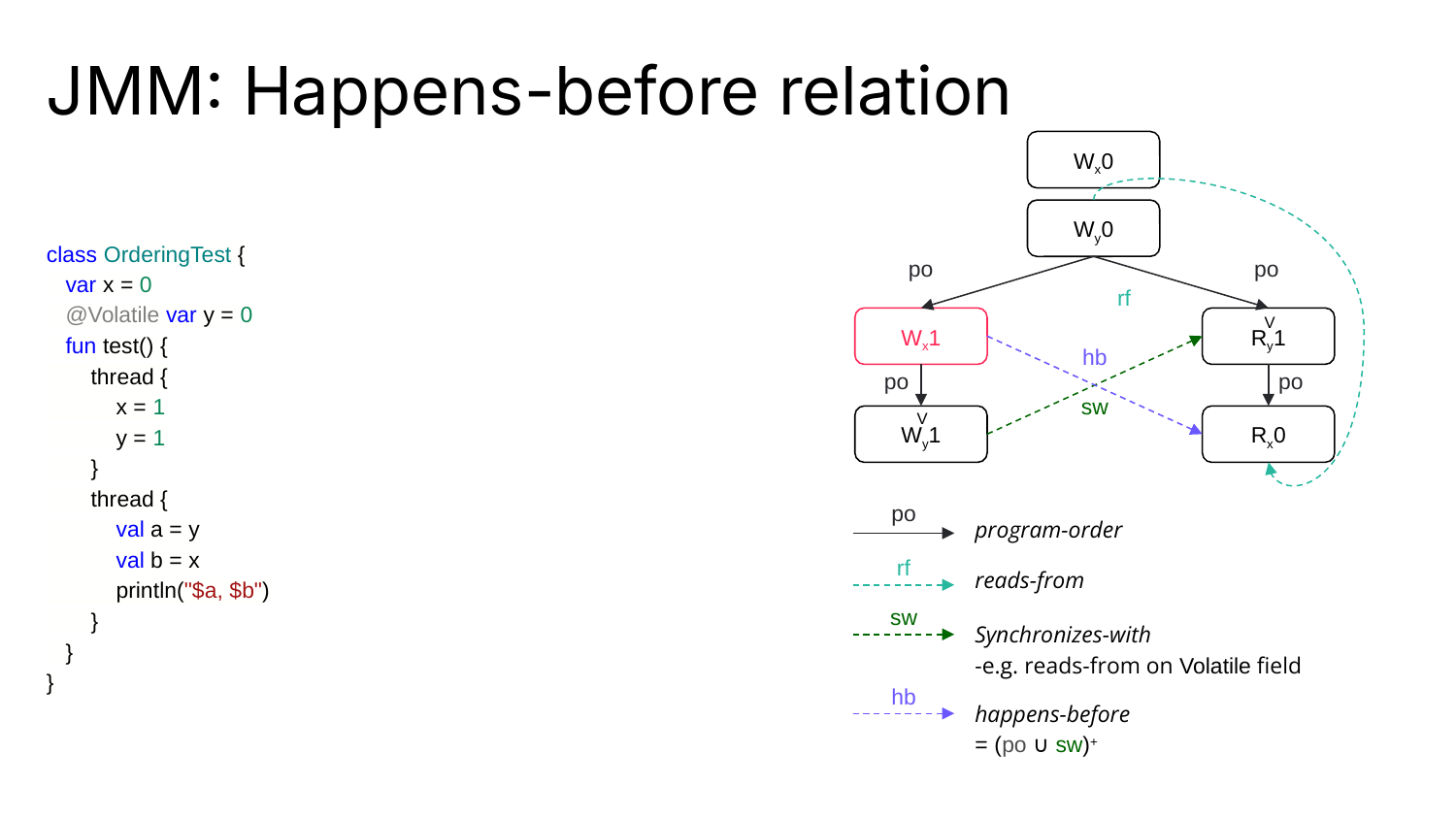

# JMM: Happens-before relation
Wx0
Wy0
class OrderingTest {
   var x = 0
   @Volatile var y = 0
   fun test() {
       thread {
           x = 1
           y = 1
       }
       thread {
           val a = y
           val b = x
           println("$a, $b")
       }
   }
}

po
po
rf
V
Wx1
Ry1
hb
po
po
sw
V
Wy1
Rx0
po
program-order
rf
reads-from
sw
Synchronizes-with
-e.g. reads-from on Volatile field
hb
happens-before
= (po ∪ sw)+